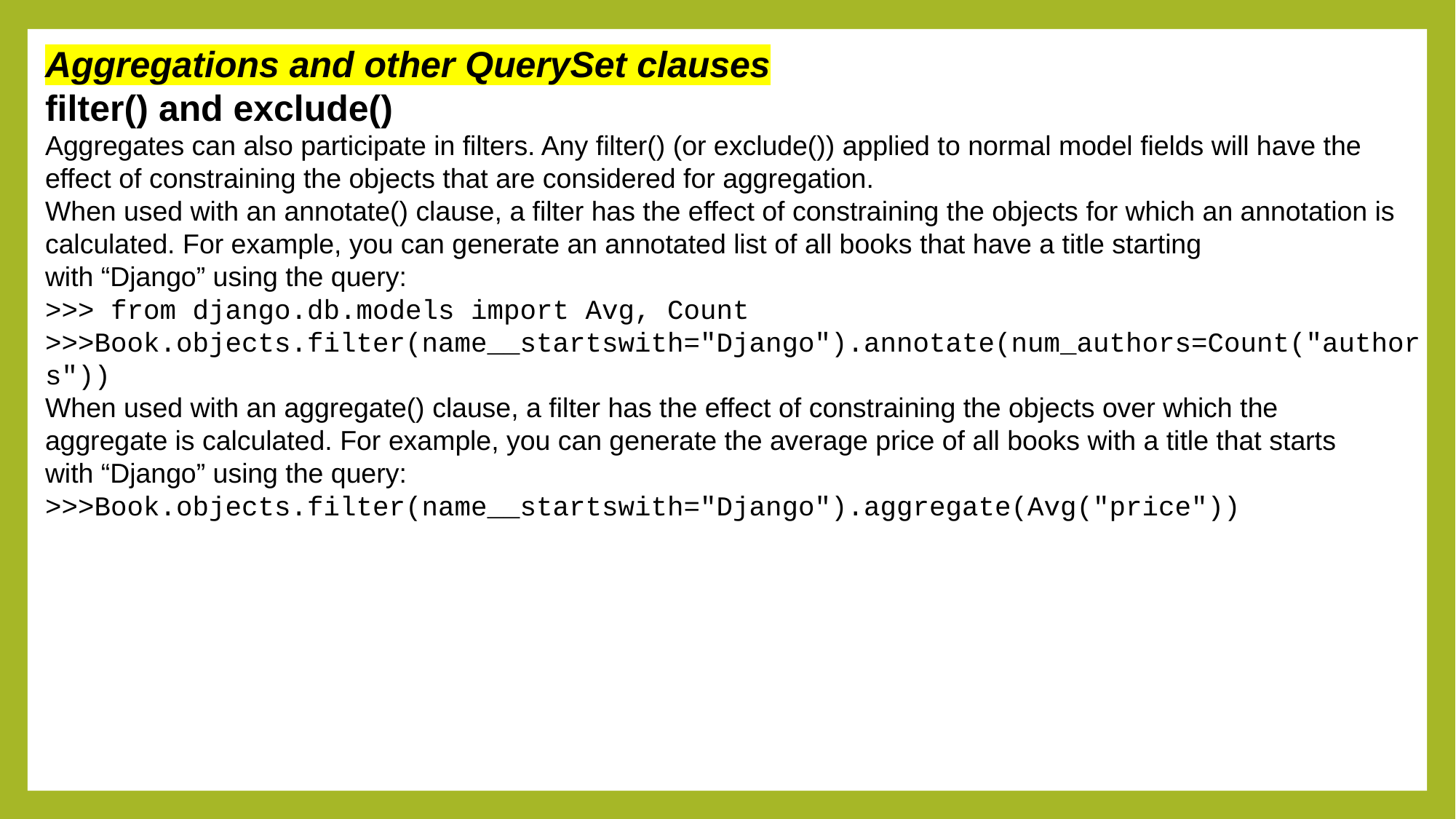

Aggregations and other QuerySet clauses
filter() and exclude()
Aggregates can also participate in filters. Any filter() (or exclude()) applied to normal model fields will have the effect of constraining the objects that are considered for aggregation.
When used with an annotate() clause, a filter has the effect of constraining the objects for which an annotation is calculated. For example, you can generate an annotated list of all books that have a title starting
with “Django” using the query:
>>> from django.db.models import Avg, Count
>>>Book.objects.filter(name__startswith="Django").annotate(num_authors=Count("authors"))
When used with an aggregate() clause, a filter has the effect of constraining the objects over which the
aggregate is calculated. For example, you can generate the average price of all books with a title that starts
with “Django” using the query:
>>>Book.objects.filter(name__startswith="Django").aggregate(Avg("price"))